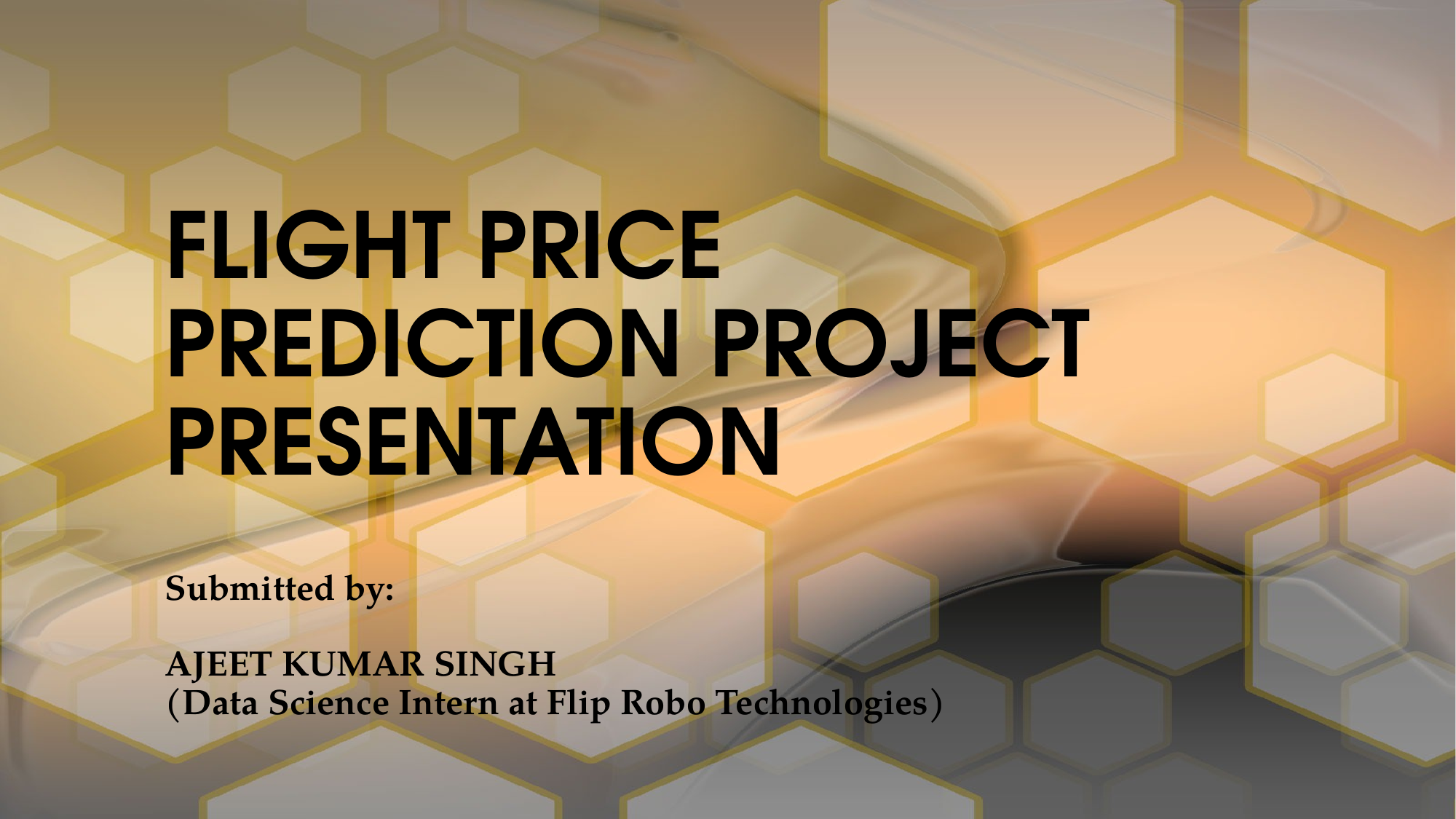

FLIGHT PRICE PREDICTION PROJECT PRESENTATION
Submitted by:

AJEET KUMAR SINGH
(Data Science Intern at Flip Robo Technologies)